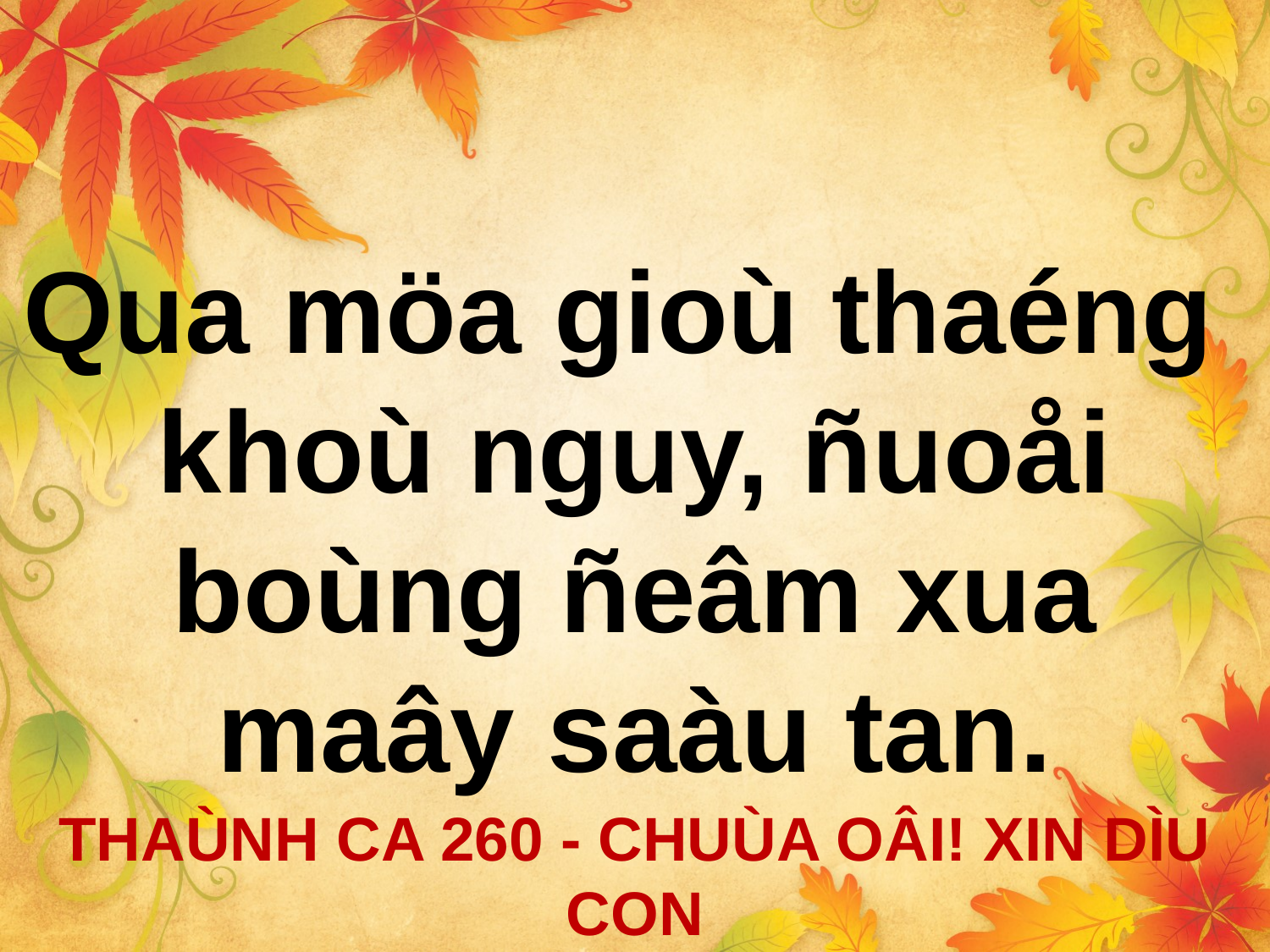

Qua möa gioù thaéng
khoù nguy, ñuoåi boùng ñeâm xua maây saàu tan.
THAÙNH CA 260 - CHUÙA OÂI! XIN DÌU CON